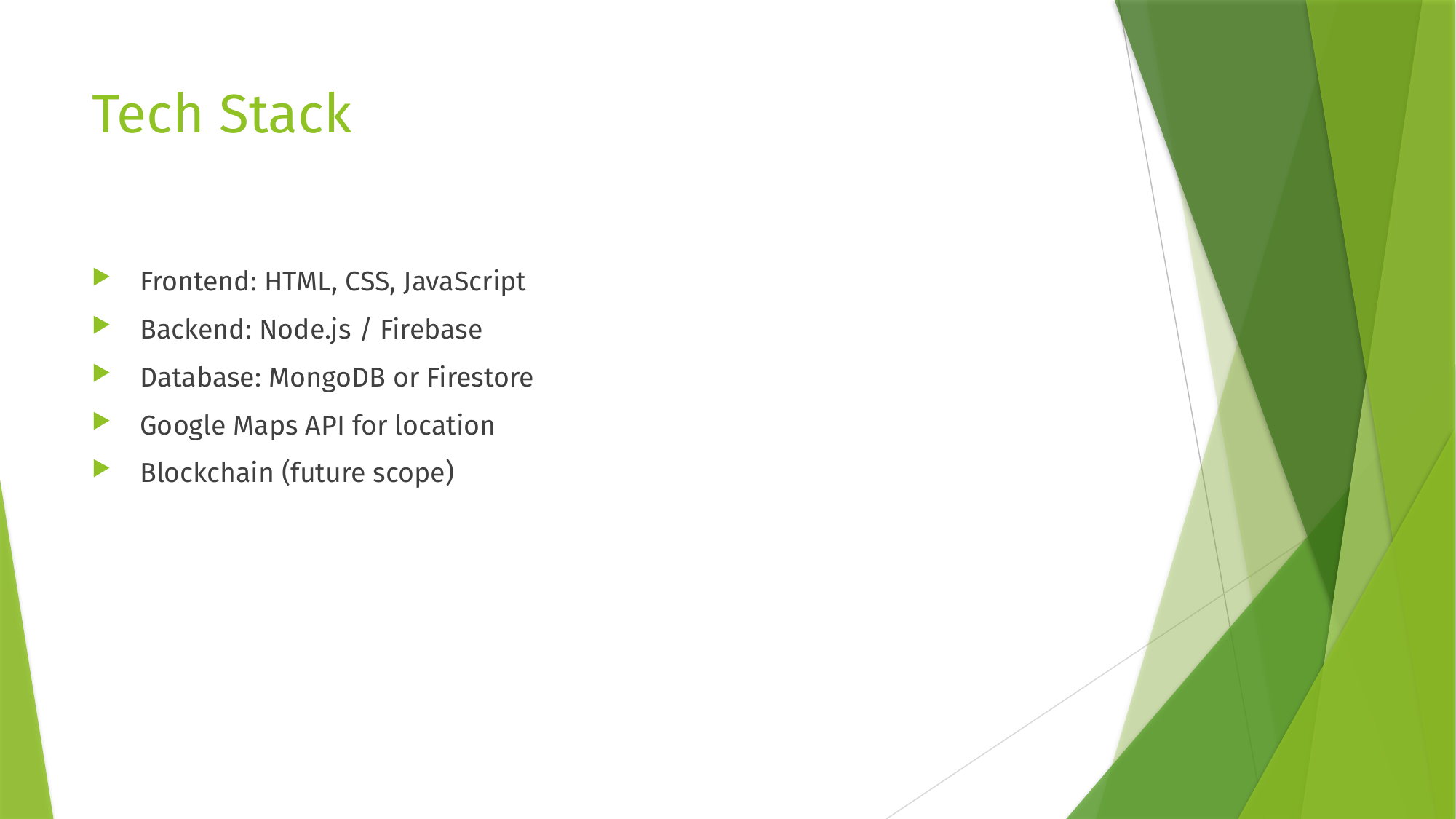

# Tech Stack
 Frontend: HTML, CSS, JavaScript
 Backend: Node.js / Firebase
 Database: MongoDB or Firestore
 Google Maps API for location
 Blockchain (future scope)